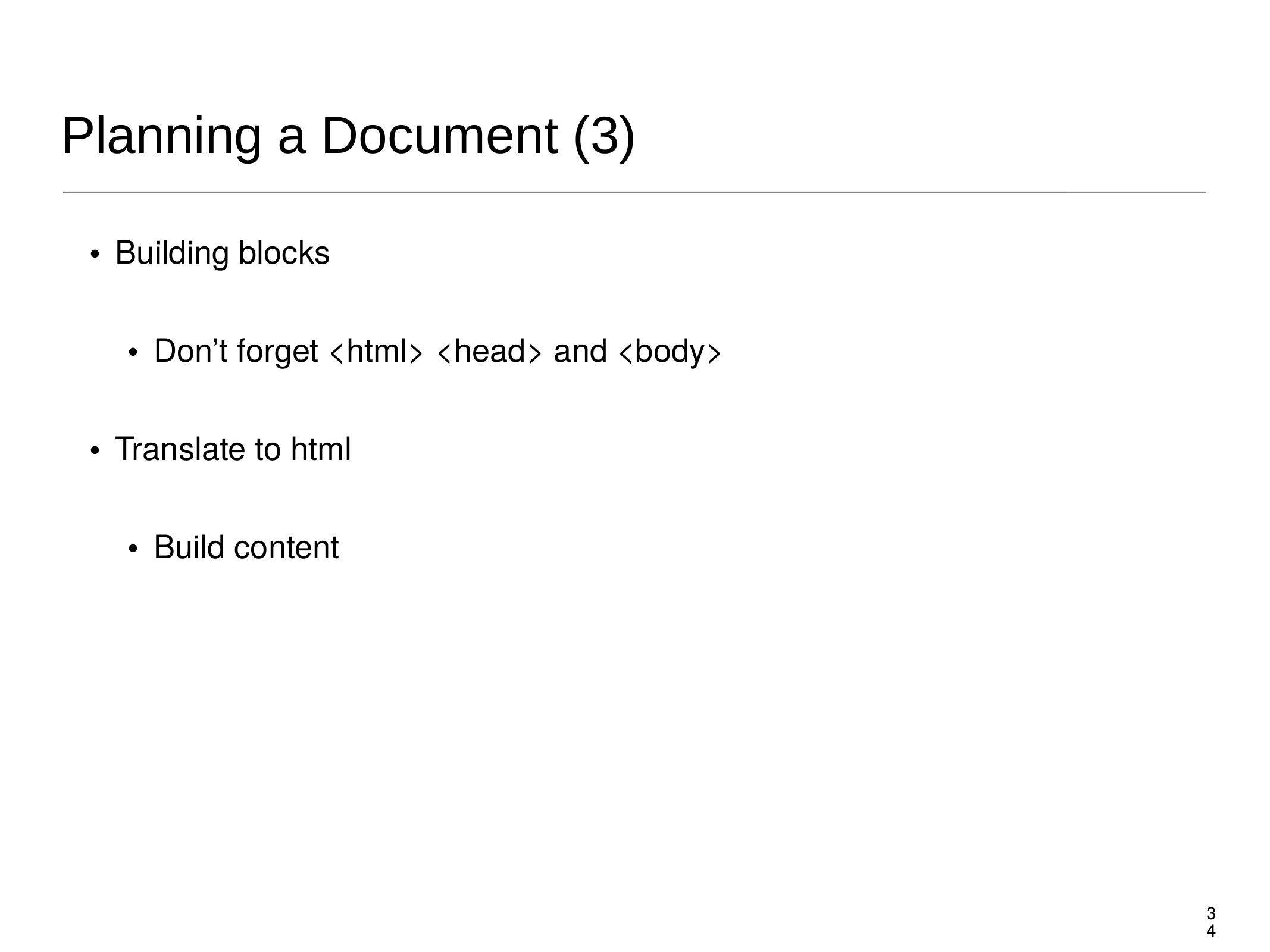

# Planning a Document (3)
Building blocks
Don’t forget <html> <head> and <body>
Translate to html
Build content
34